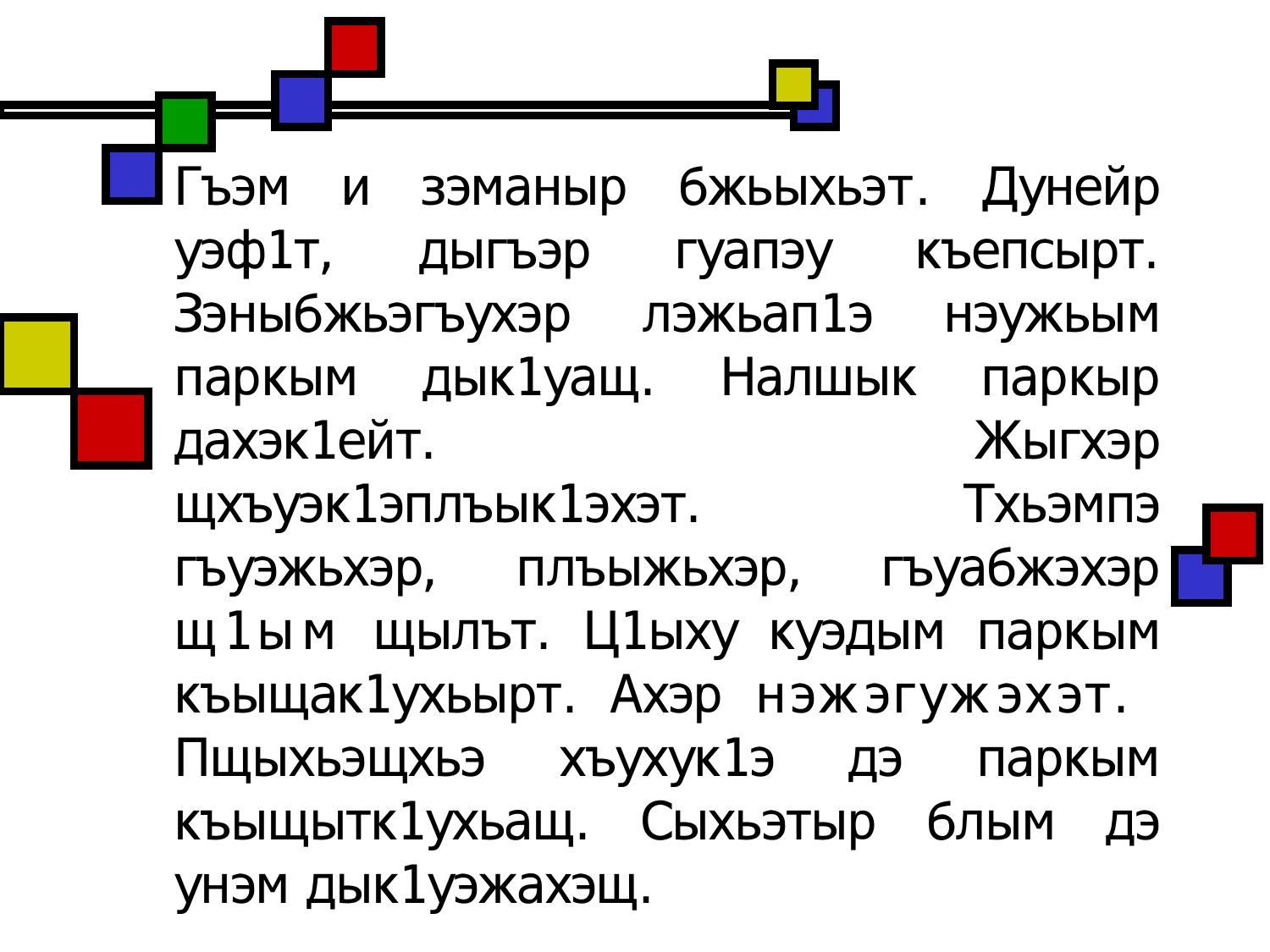

Гъэм и зэманыр бжьыхьэт. Дунейр уэф1т, дыгъэр гуапэу къепсырт. Зэныбжьэгъухэр лэжьап1э нэужьым паркым дык1уащ. Налшык паркыр дахэк1ейт. Жыгхэр щхъуэк1эплъык1эхэт. Тхьэмпэ гъуэжьхэр, плъыжьхэр, гъуабжэхэр щ1ым щылът. Ц1ыху куэдым паркым къыщак1ухьырт. Ахэр нэжэгужэхэт.  Пщыхьэщхьэ хъухук1э дэ паркым къыщытк1ухьащ. Сыхьэтыр блым дэ унэм дык1уэжахэщ.